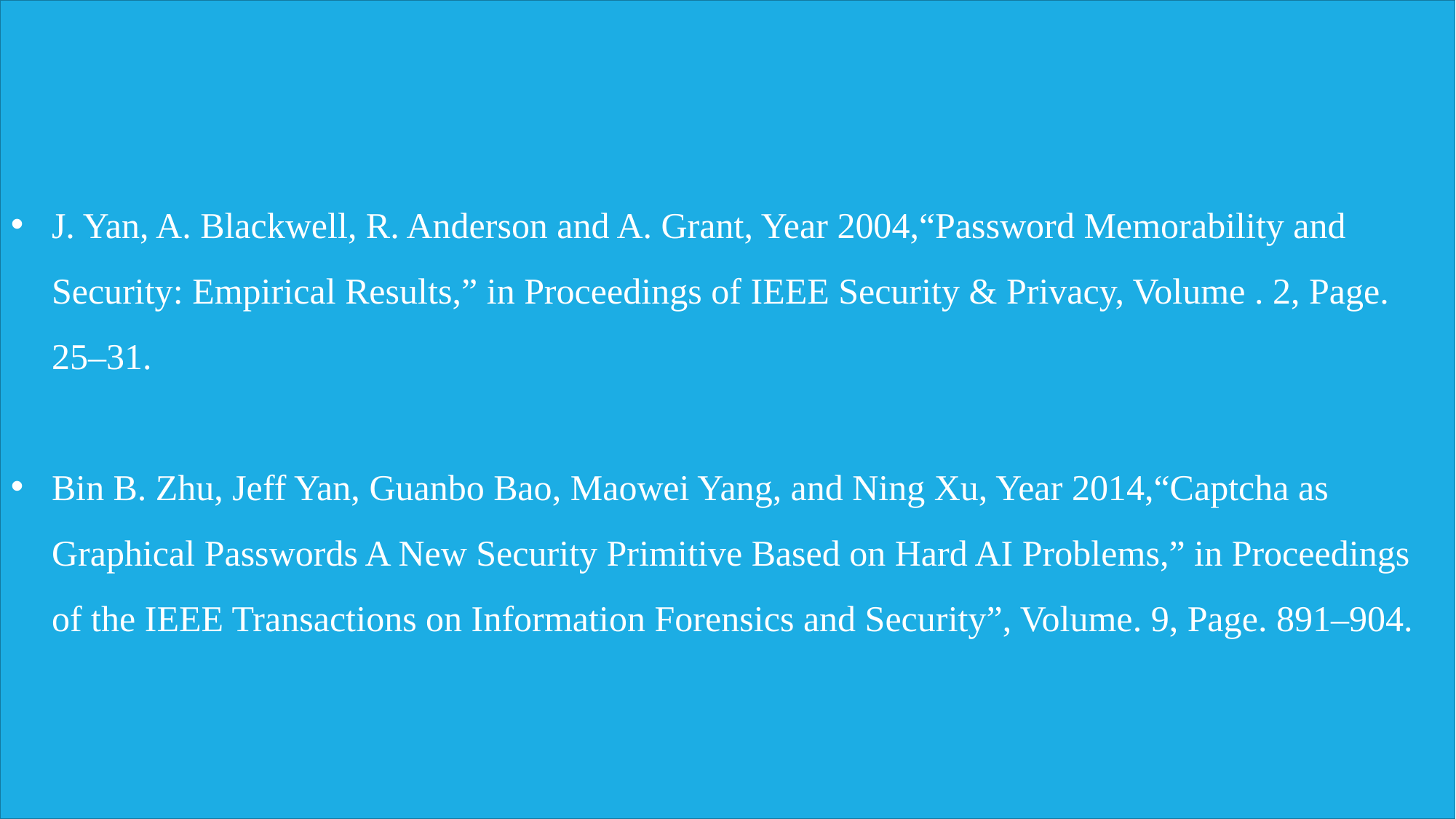

J. Yan, A. Blackwell, R. Anderson and A. Grant, Year 2004,“Password Memorability and Security: Empirical Results,” in Proceedings of IEEE Security & Privacy, Volume . 2, Page. 25–31.

Bin B. Zhu, Jeff Yan, Guanbo Bao, Maowei Yang, and Ning Xu, Year 2014,“Captcha as Graphical Passwords A New Security Primitive Based on Hard AI Problems,” in Proceedings of the IEEE Transactions on Information Forensics and Security”, Volume. 9, Page. 891–904.